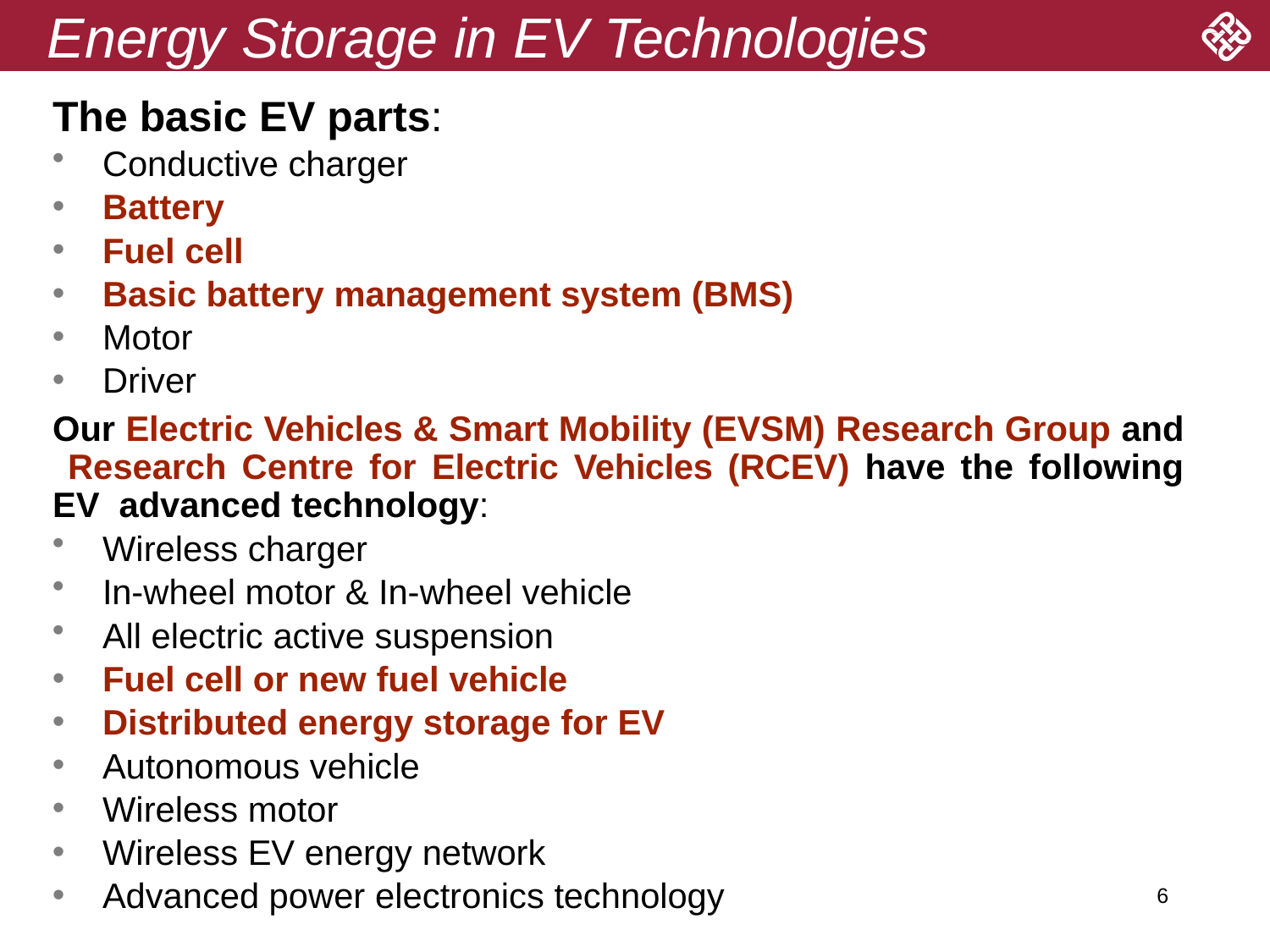

# Energy Storage in EV Technologies
The basic EV parts:
Conductive charger
Battery
Fuel cell
Basic battery management system (BMS)
Motor
Driver
Our Electric Vehicles & Smart Mobility (EVSM) Research Group and  Research Centre for Electric Vehicles (RCEV) have the following EV  advanced technology:
Wireless charger
In-wheel motor & In-wheel vehicle
All electric active suspension
Fuel cell or new fuel vehicle
Distributed energy storage for EV
Autonomous vehicle
Wireless motor
Wireless EV energy network
Advanced power electronics technology
6